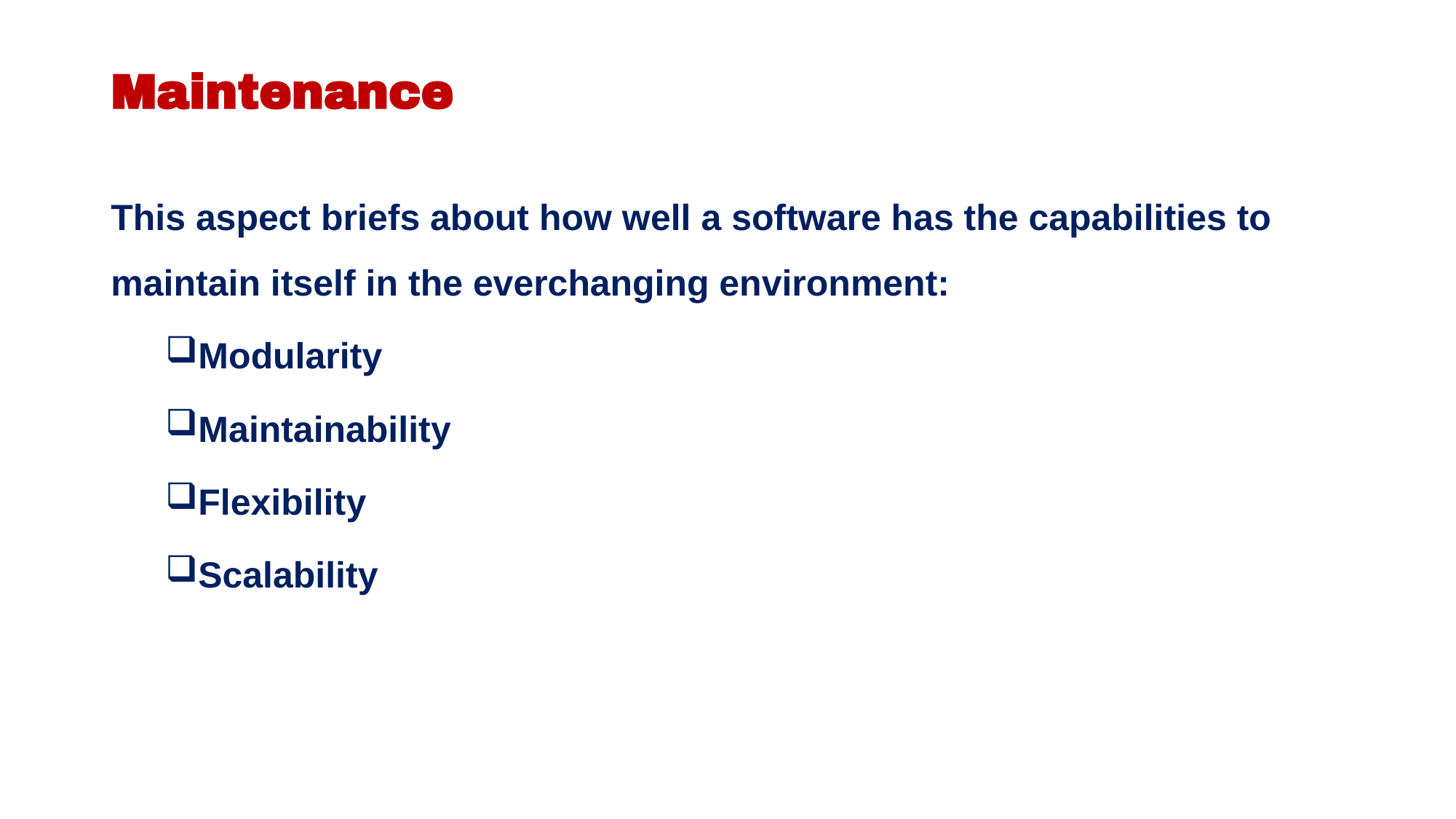

# Maintenance
This aspect briefs about how well a software has the capabilities to maintain itself in the everchanging environment:
Modularity
Maintainability
Flexibility
Scalability